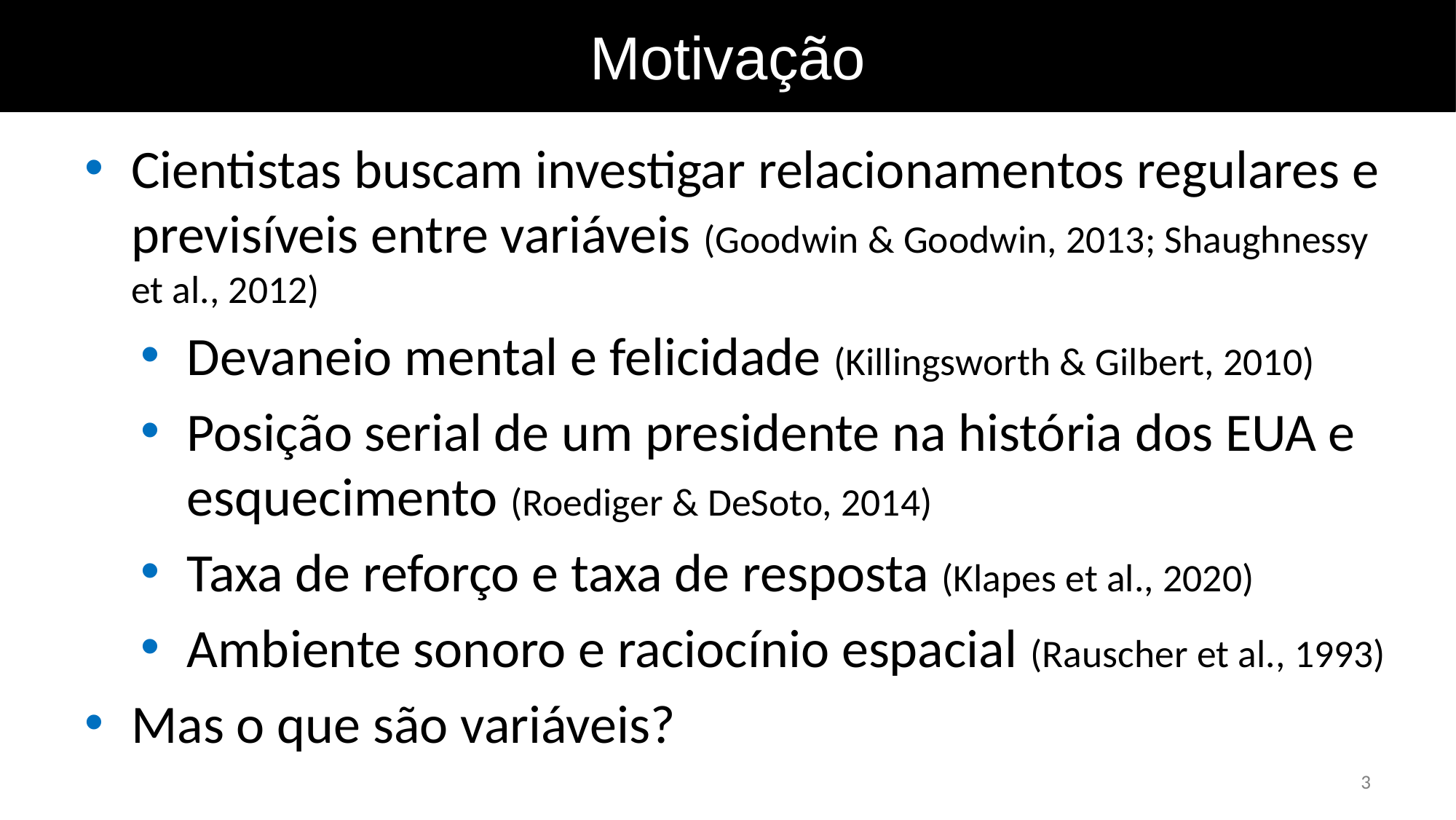

Motivação
Cientistas buscam investigar relacionamentos regulares e previsíveis entre variáveis (Goodwin & Goodwin, 2013; Shaughnessy et al., 2012)
Devaneio mental e felicidade (Killingsworth & Gilbert, 2010)
Posição serial de um presidente na história dos EUA e esquecimento (Roediger & DeSoto, 2014)
Taxa de reforço e taxa de resposta (Klapes et al., 2020)
Ambiente sonoro e raciocínio espacial (Rauscher et al., 1993)
Mas o que são variáveis?
3